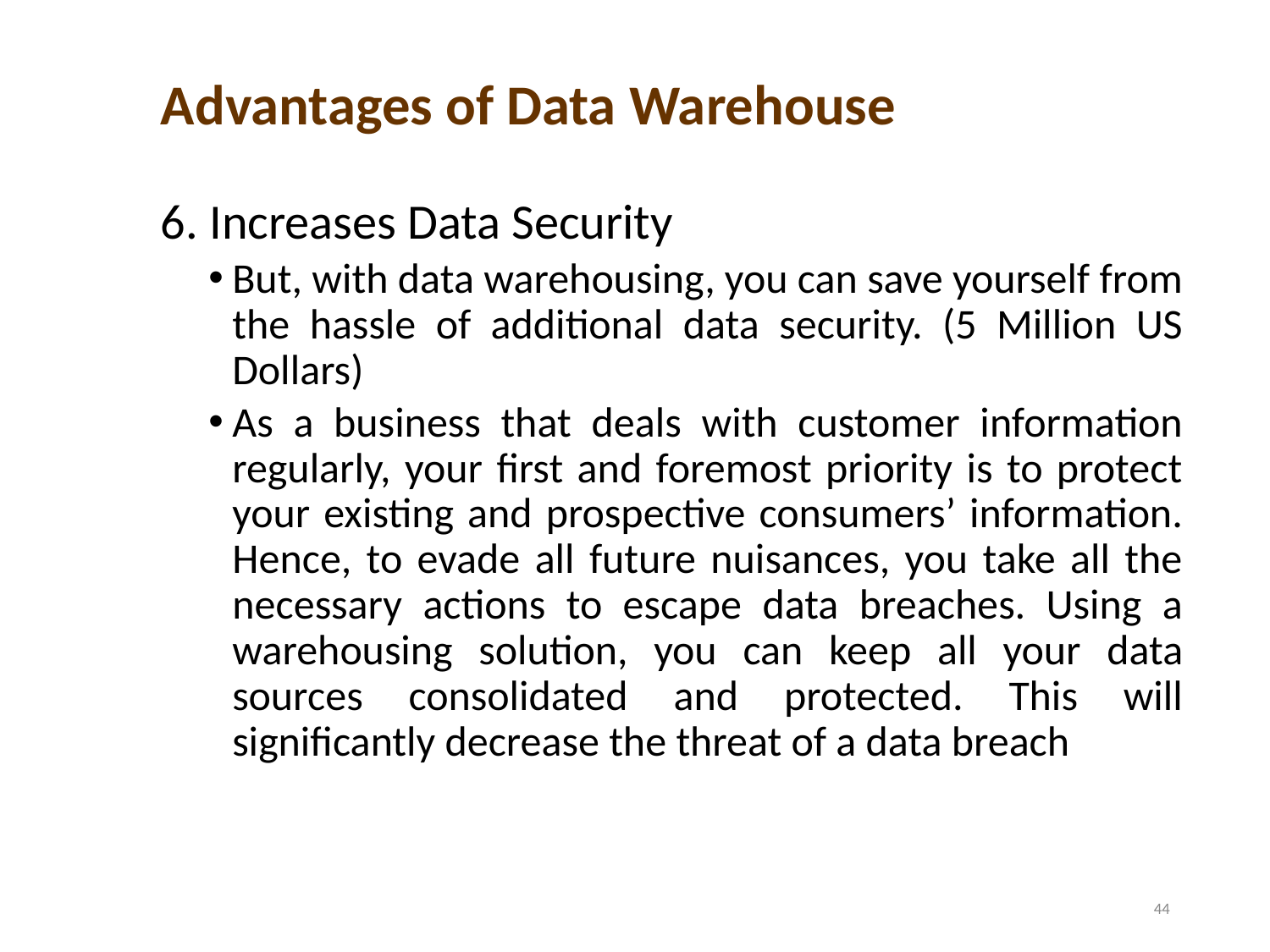

Advantages of Data Warehouse
6. Increases Data Security
But, with data warehousing, you can save yourself from the hassle of additional data security. (5 Million US Dollars)
As a business that deals with customer information regularly, your first and foremost priority is to protect your existing and prospective consumers’ information. Hence, to evade all future nuisances, you take all the necessary actions to escape data breaches. Using a warehousing solution, you can keep all your data sources consolidated and protected. This will significantly decrease the threat of a data breach

 44